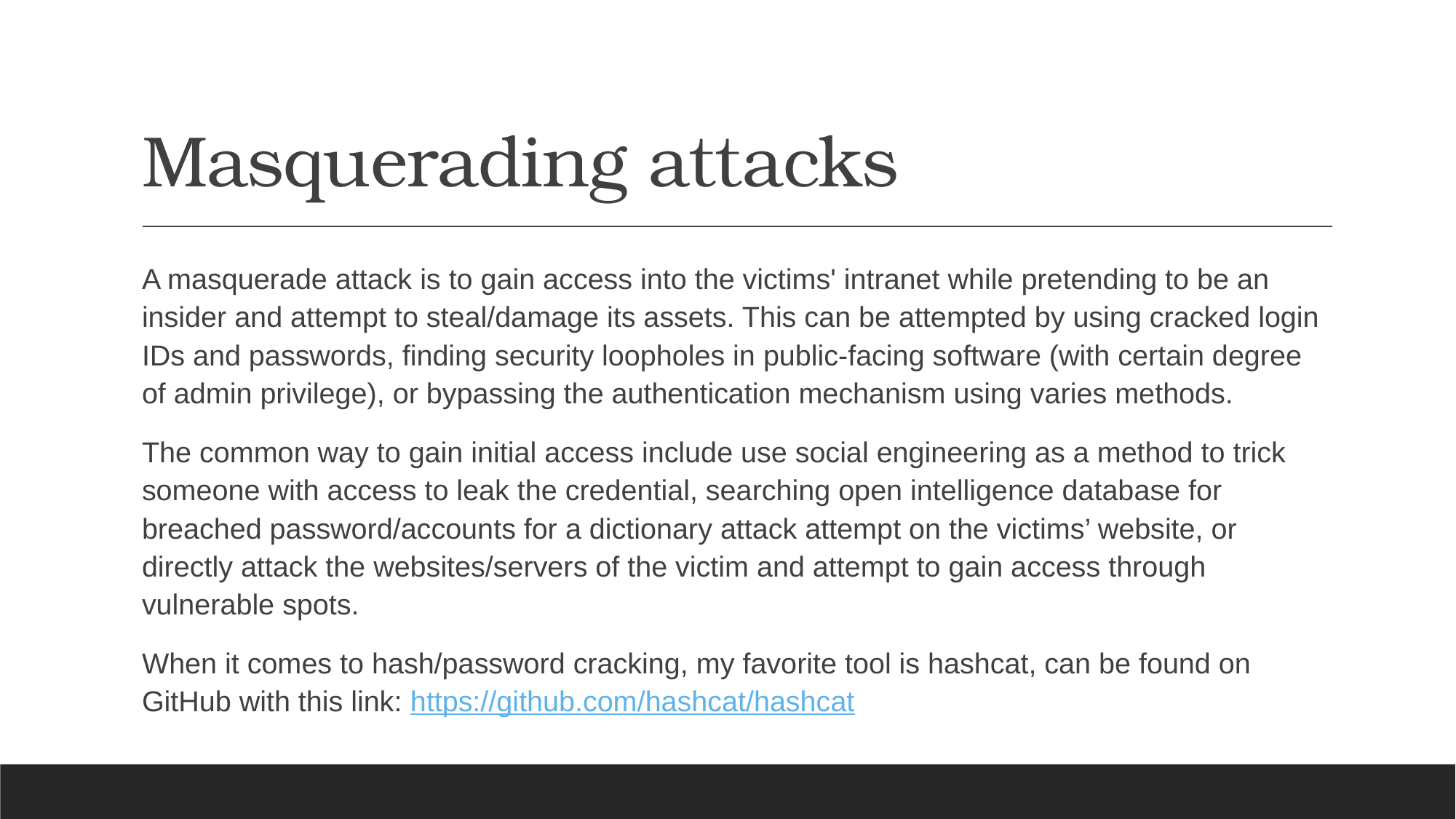

# Masquerading attacks
A masquerade attack is to gain access into the victims' intranet while pretending to be an insider and attempt to steal/damage its assets. This can be attempted by using cracked login IDs and passwords, finding security loopholes in public-facing software (with certain degree of admin privilege), or bypassing the authentication mechanism using varies methods.
The common way to gain initial access include use social engineering as a method to trick someone with access to leak the credential, searching open intelligence database for breached password/accounts for a dictionary attack attempt on the victims’ website, or directly attack the websites/servers of the victim and attempt to gain access through vulnerable spots.
When it comes to hash/password cracking, my favorite tool is hashcat, can be found on GitHub with this link: https://github.com/hashcat/hashcat